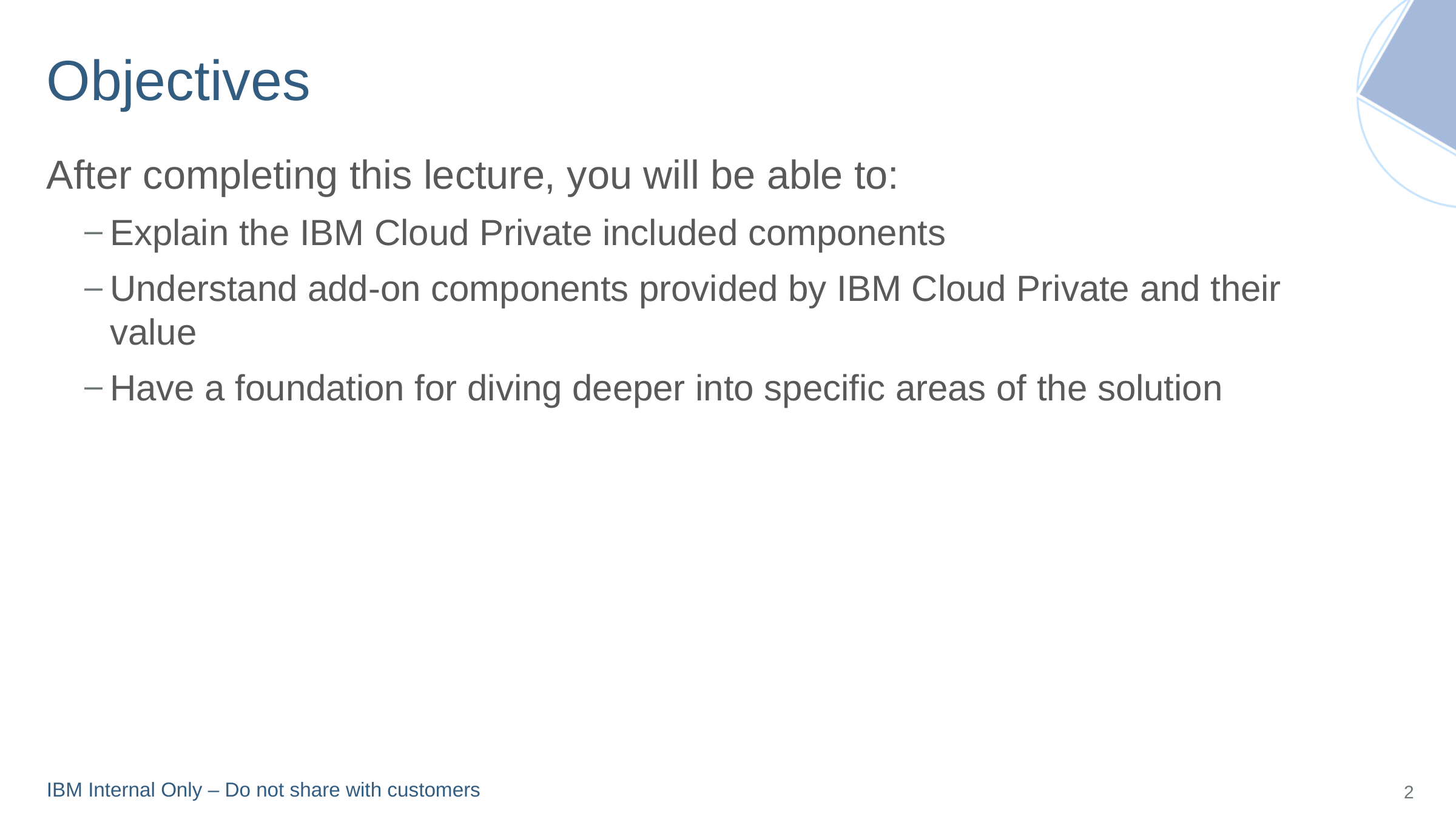

# Objectives
After completing this lecture, you will be able to:
Explain the IBM Cloud Private included components
Understand add-on components provided by IBM Cloud Private and their value
Have a foundation for diving deeper into specific areas of the solution
2